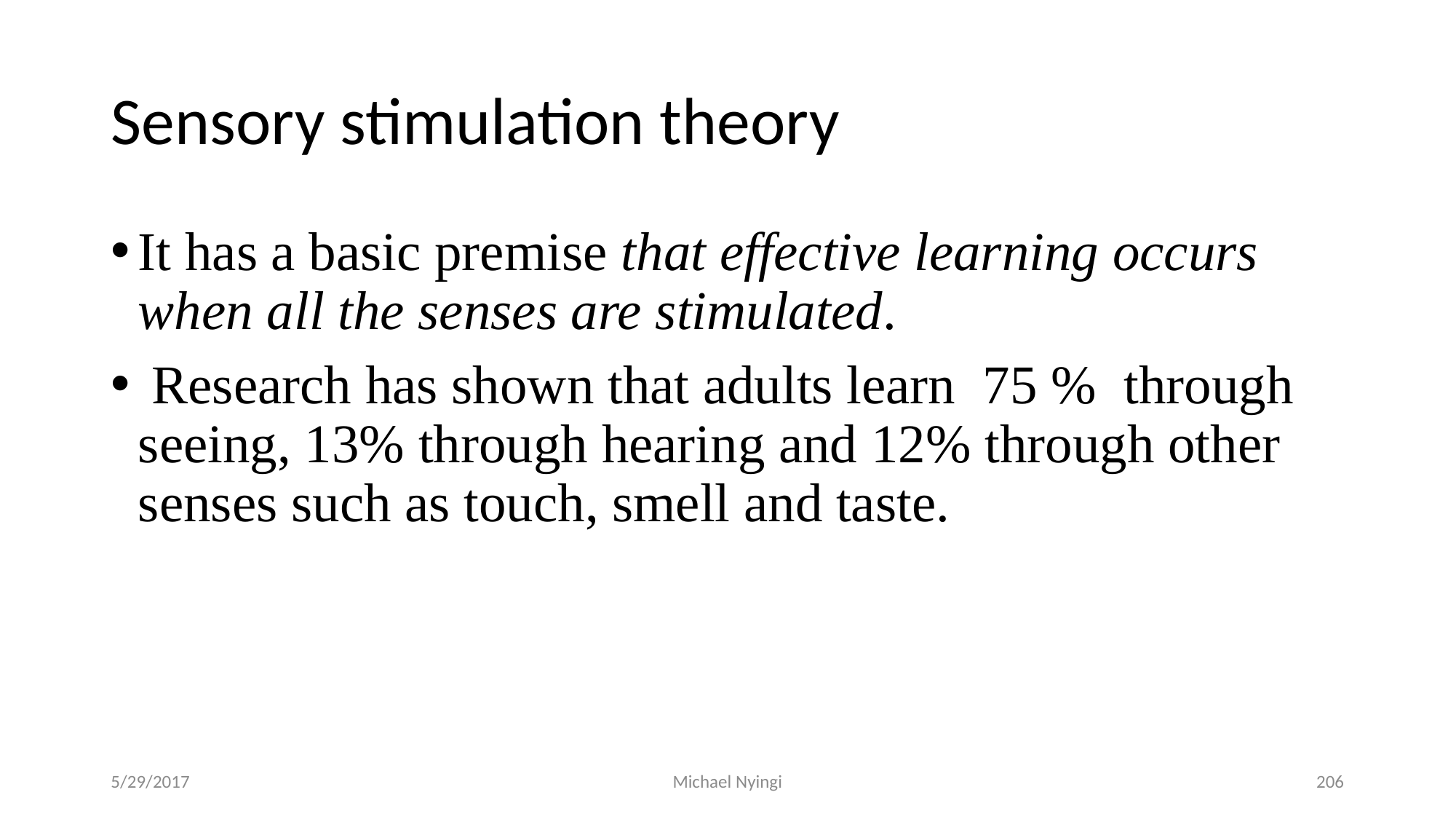

# Sensory stimulation theory
It has a basic premise that effective learning occurs when all the senses are stimulated.
 Research has shown that adults learn  75 %  through seeing, 13% through hearing and 12% through other senses such as touch, smell and taste.

5/29/2017
Michael Nyingi
206